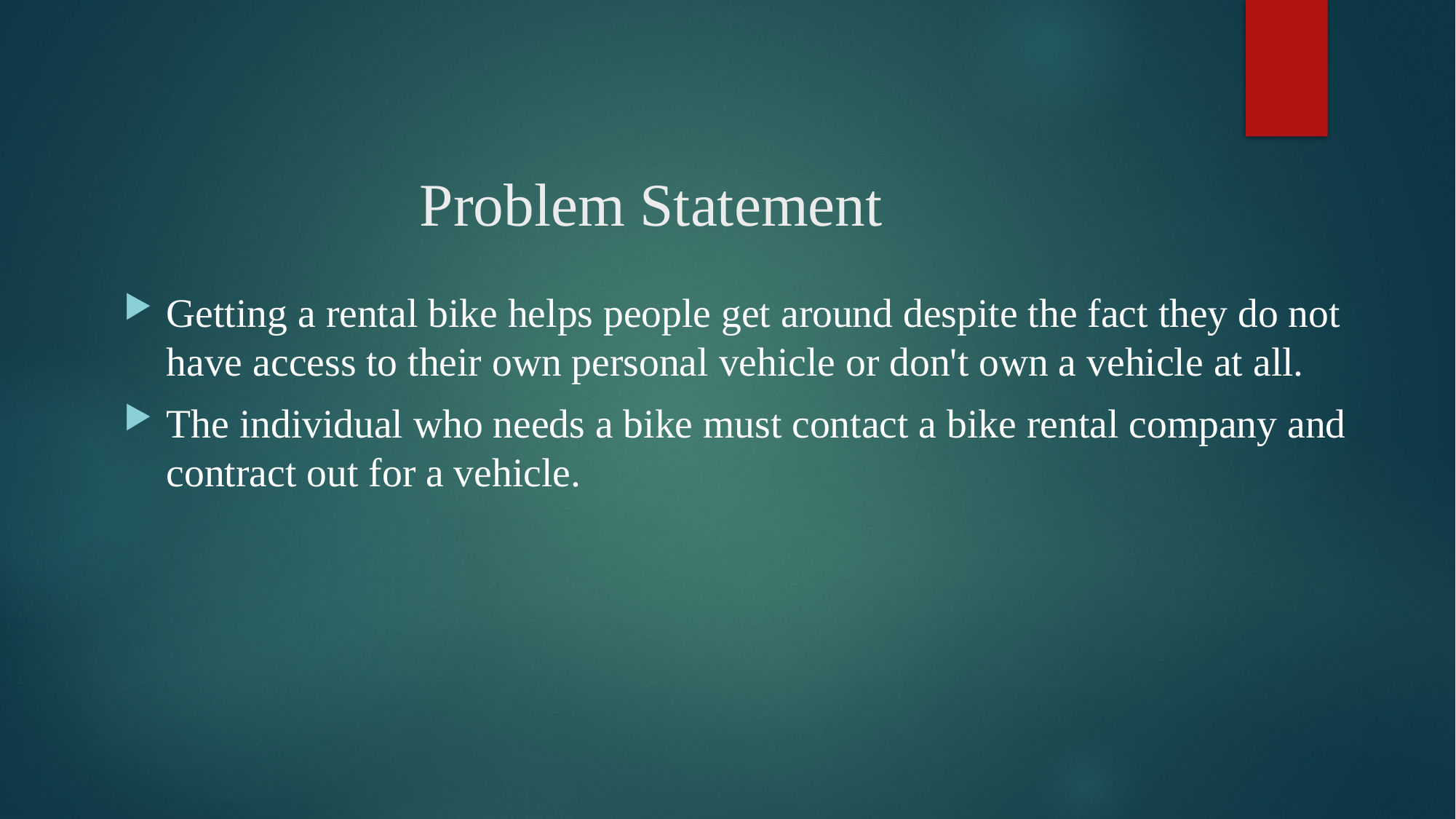

# Problem Statement
Getting a rental bike helps people get around despite the fact they do not have access to their own personal vehicle or don't own a vehicle at all.
The individual who needs a bike must contact a bike rental company and contract out for a vehicle.